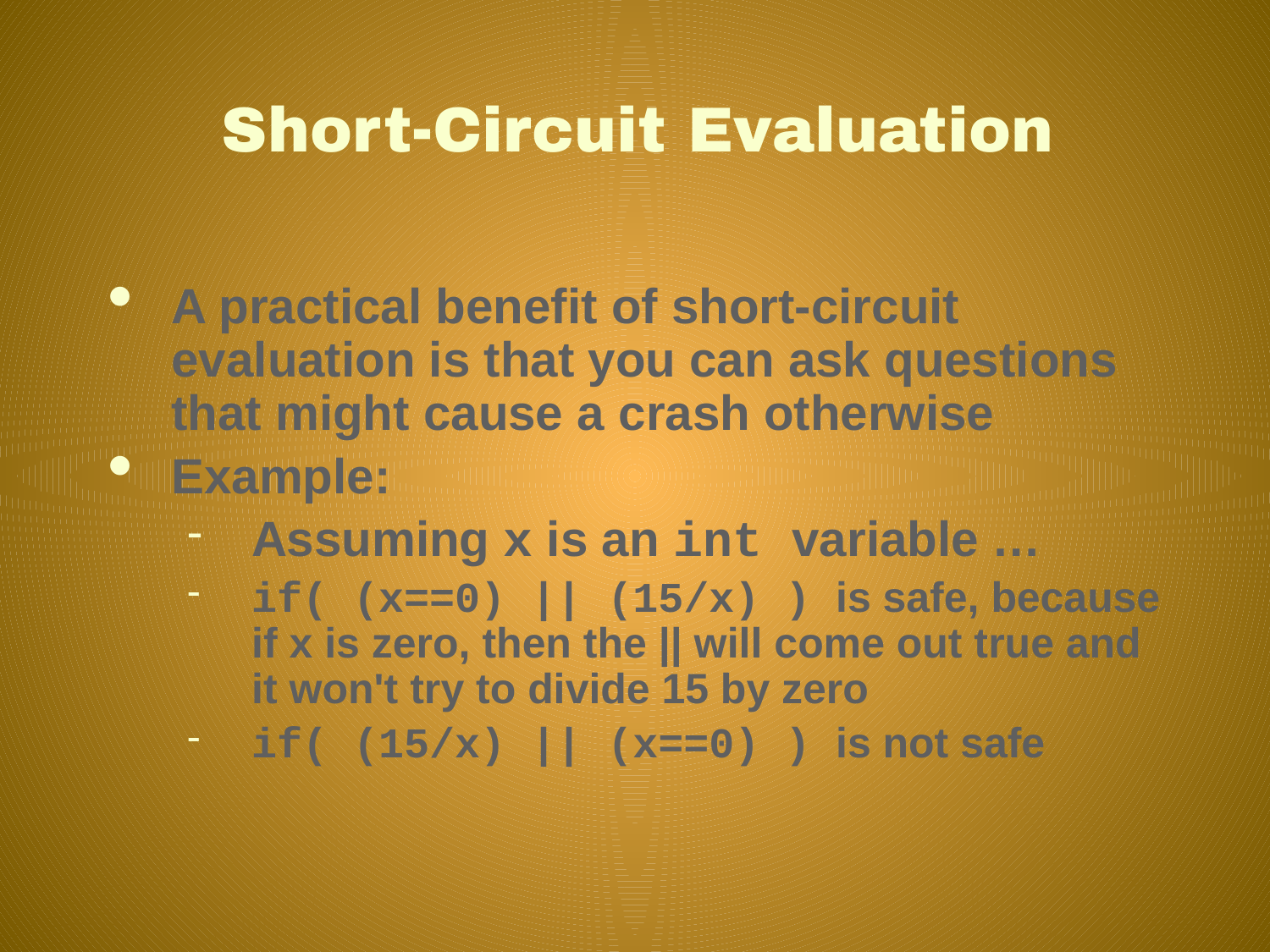

# Short-Circuit Evaluation
A practical benefit of short-circuit evaluation is that you can ask questions that might cause a crash otherwise
Example:
Assuming x is an int variable …
if( (x==0) || (15/x) ) is safe, because if x is zero, then the || will come out true and it won't try to divide 15 by zero
if( (15/x) || (x==0) ) is not safe